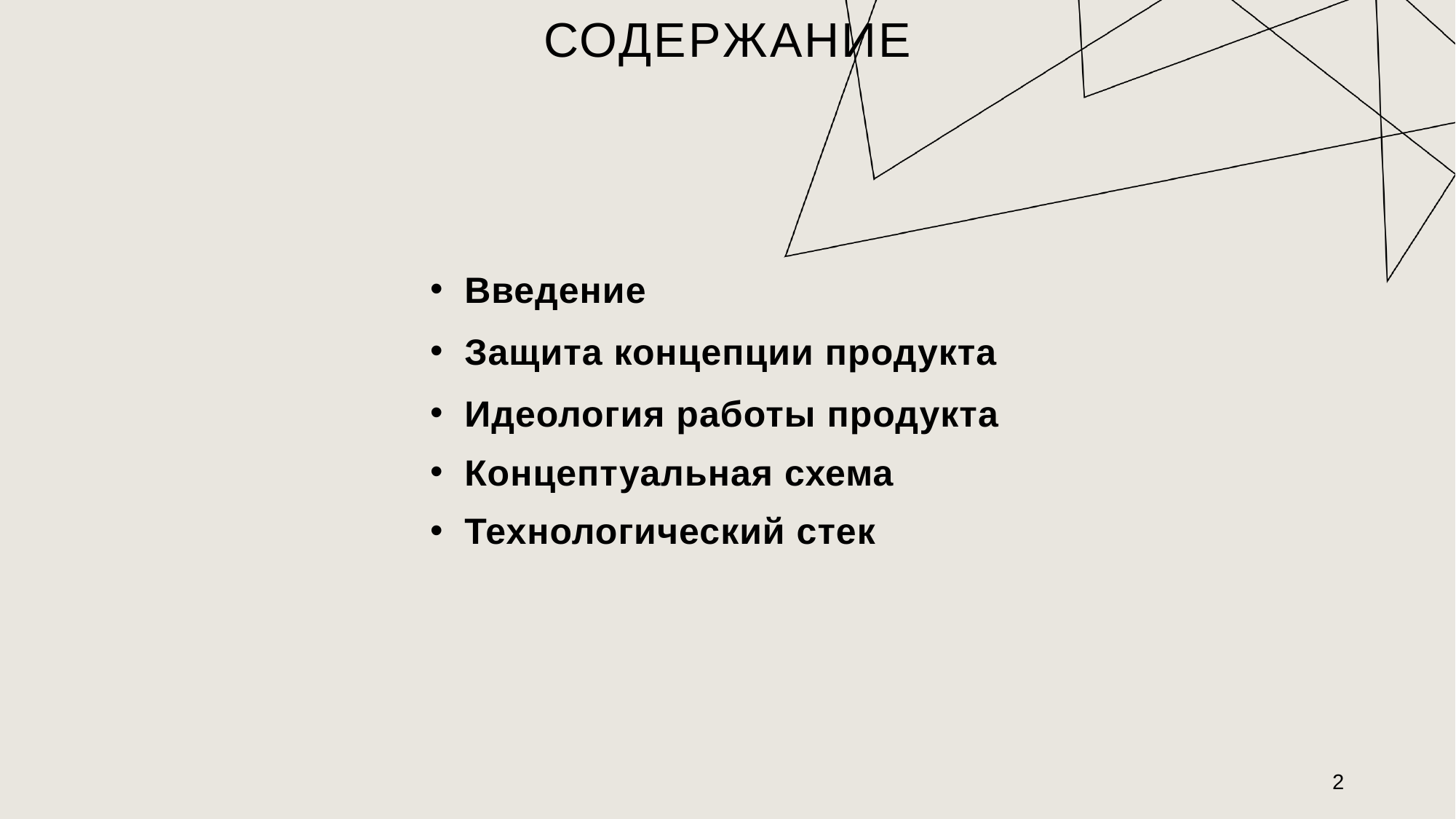

# Содержание
Введение
Защита концепции продукта
Идеология работы продукта
Концептуальная схема
Технологический стек
2